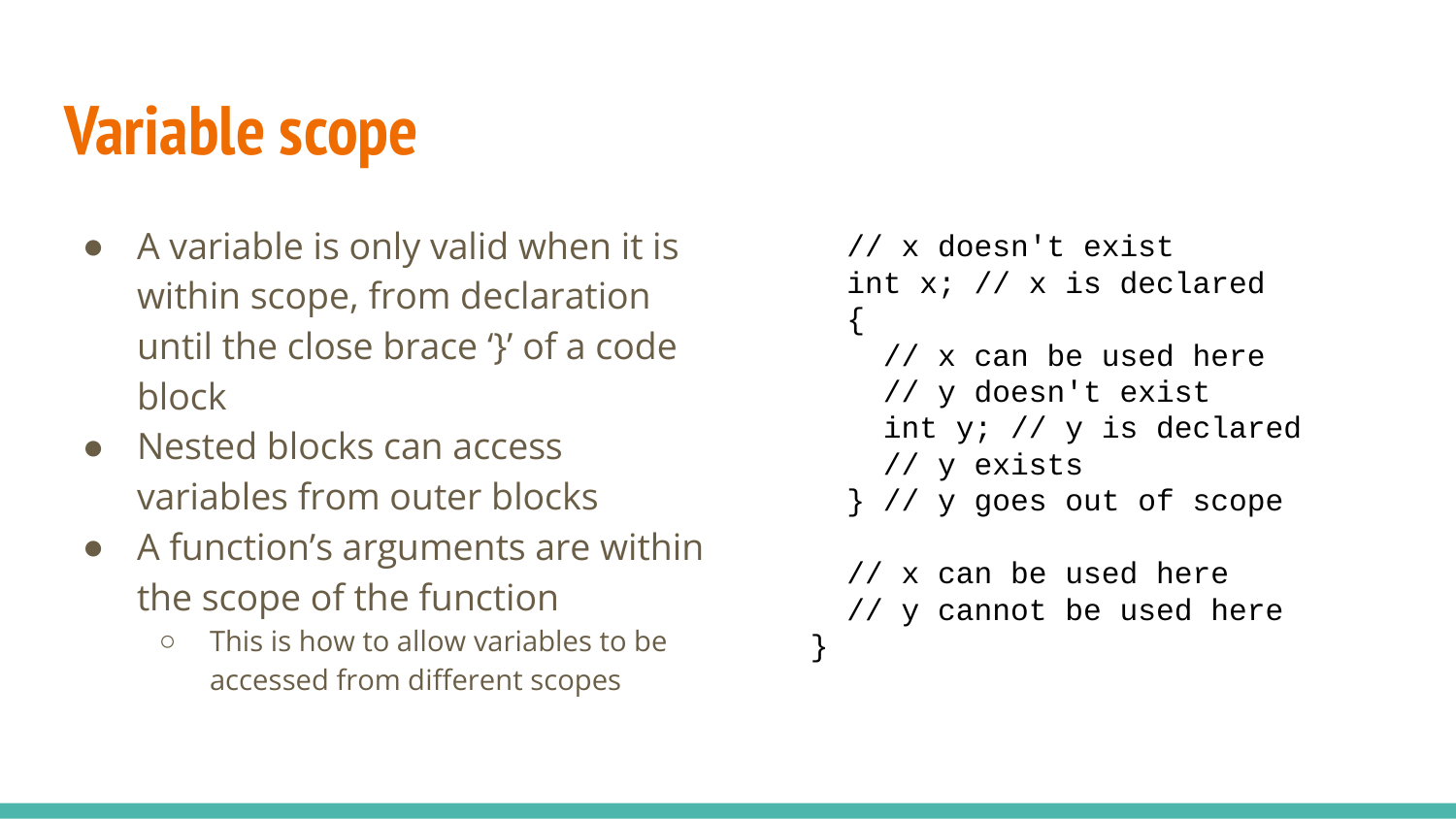

# Variable scope
A variable is only valid when it is within scope, from declaration until the close brace ‘}’ of a code block
Nested blocks can access variables from outer blocks
A function’s arguments are within the scope of the function
This is how to allow variables to be accessed from different scopes
  // x doesn't exist
  int x; // x is declared
  {
    // x can be used here
    // y doesn't exist
    int y; // y is declared
    // y exists
  } // y goes out of scope

  // x can be used here
  // y cannot be used here
}